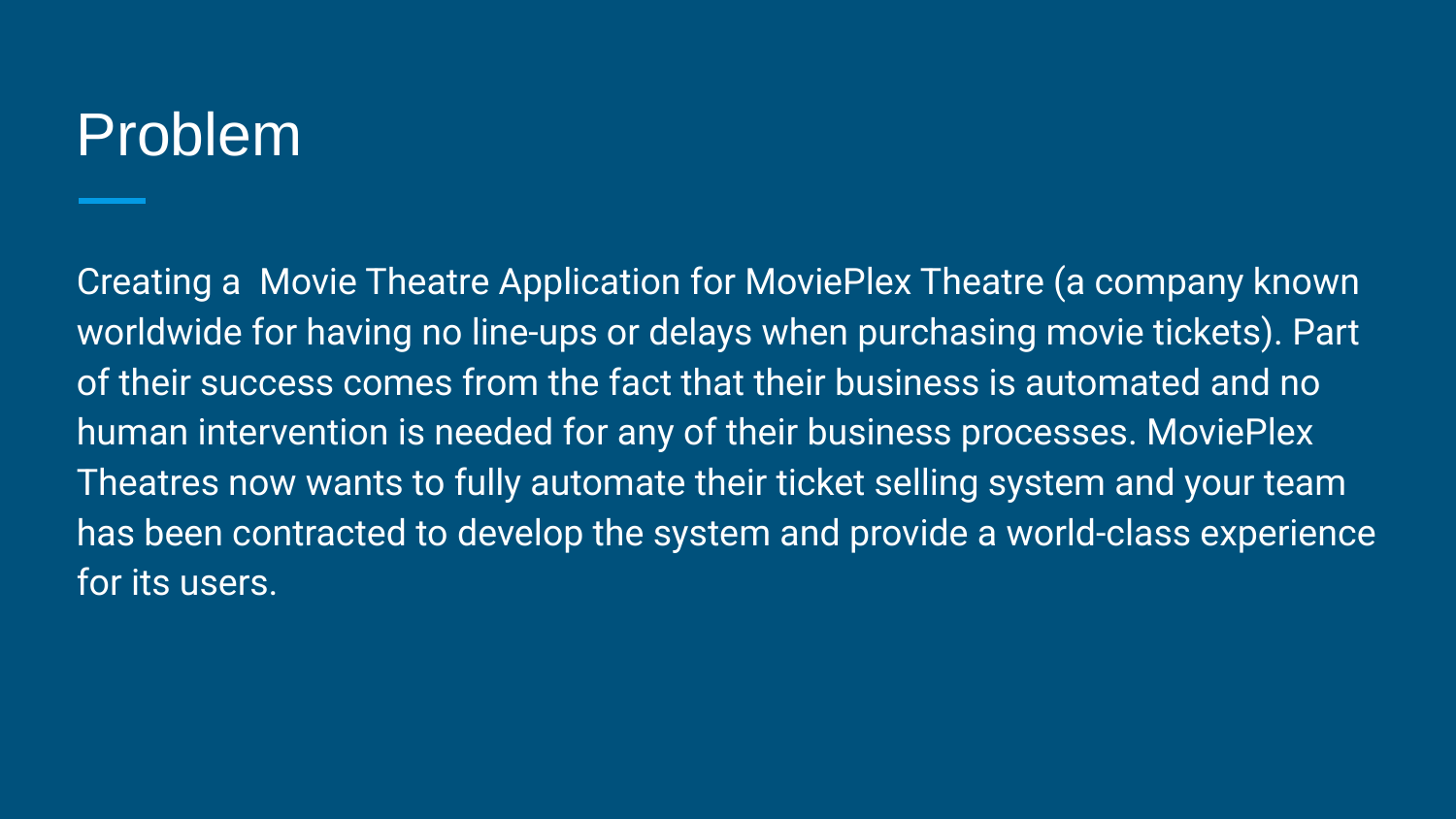

# Problem
Creating a  Movie Theatre Application for MoviePlex Theatre (a company known worldwide for having no line-ups or delays when purchasing movie tickets). Part of their success comes from the fact that their business is automated and no human intervention is needed for any of their business processes. MoviePlex Theatres now wants to fully automate their ticket selling system and your team has been contracted to develop the system and provide a world-class experience for its users.